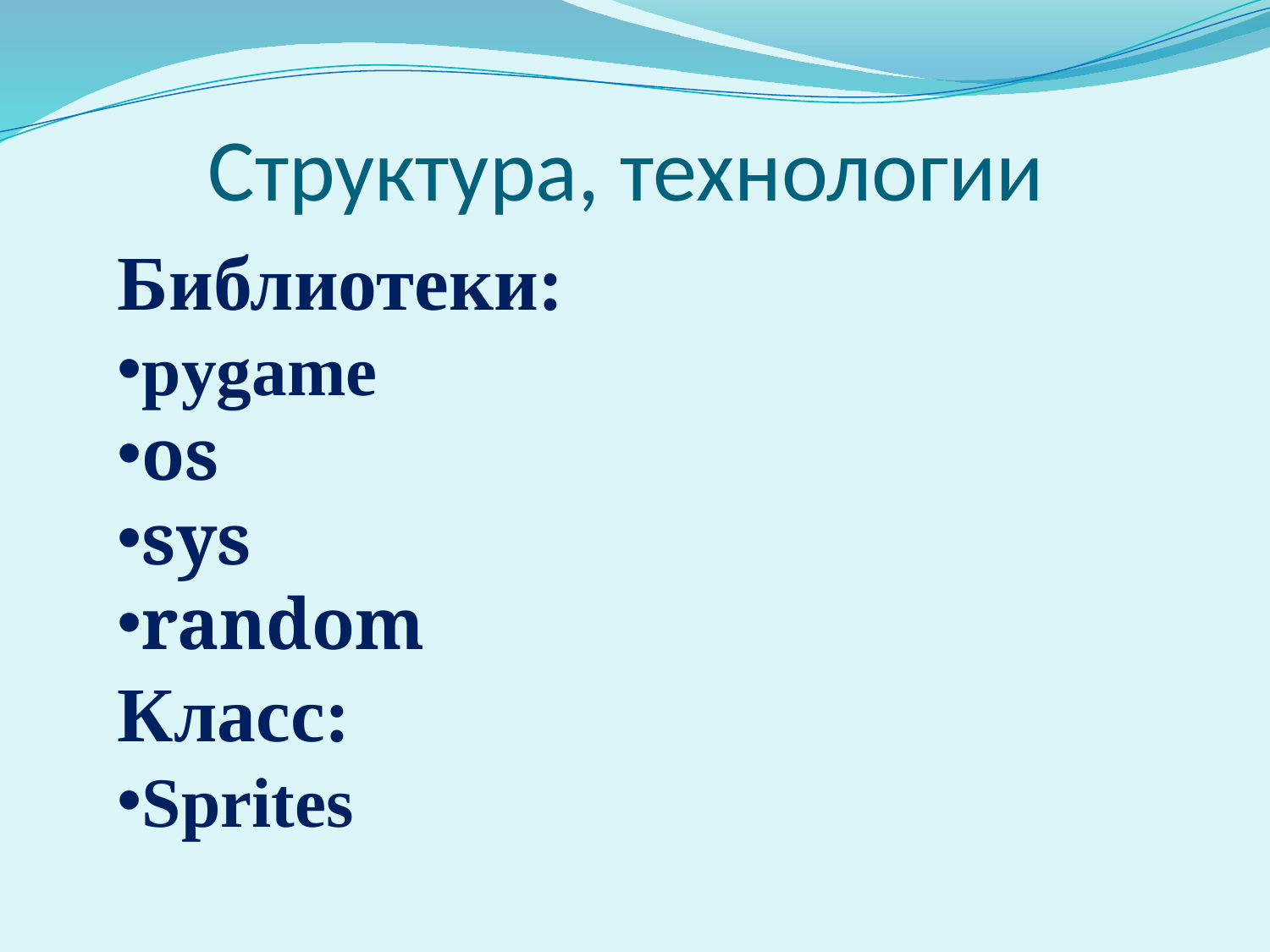

# Структура, технологии
Библиотеки:
pygame
os
sys
random
Класс:
Sprites